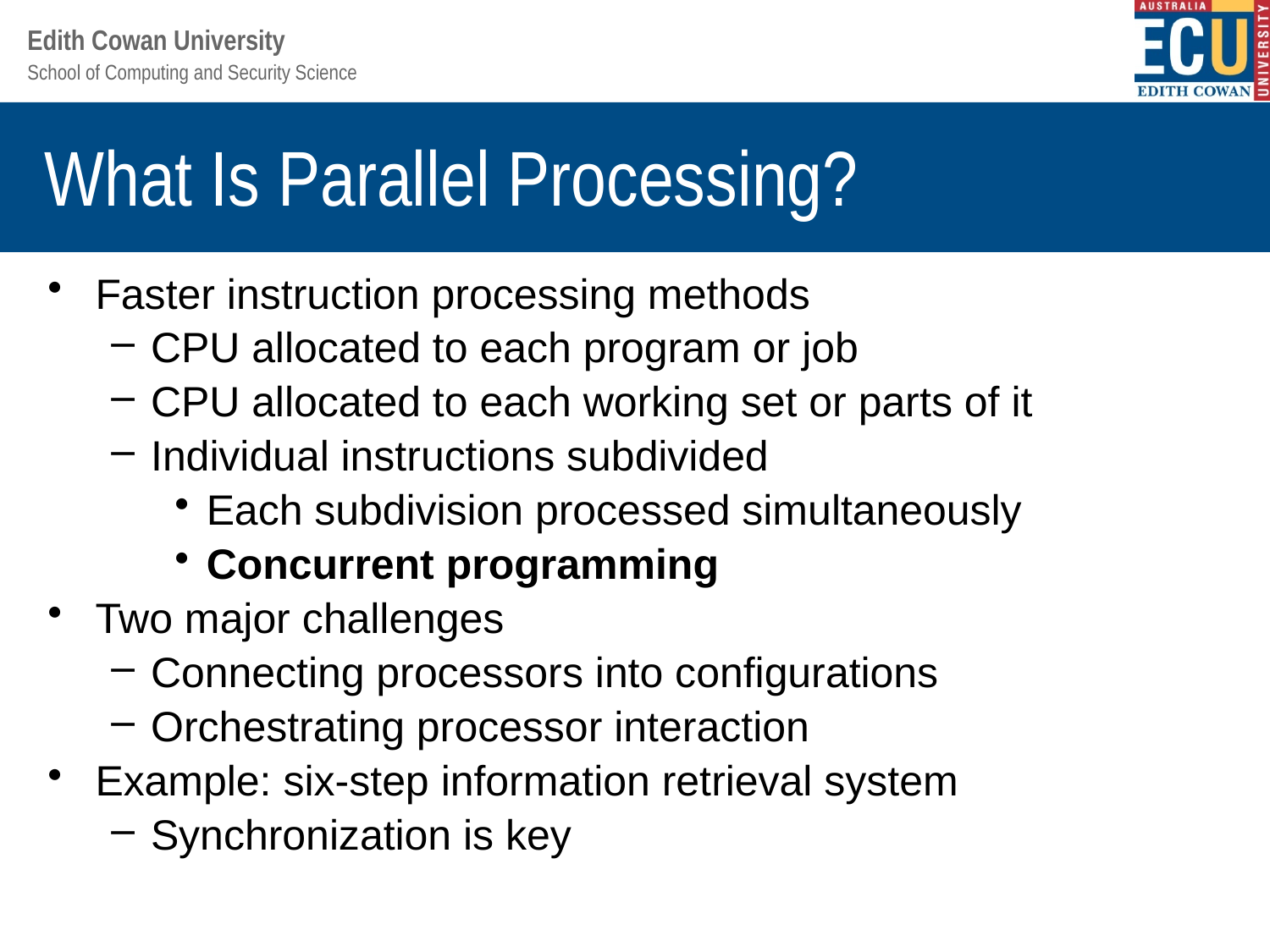

# What Is Parallel Processing?
Faster instruction processing methods
CPU allocated to each program or job
CPU allocated to each working set or parts of it
Individual instructions subdivided
Each subdivision processed simultaneously
Concurrent programming
Two major challenges
Connecting processors into configurations
Orchestrating processor interaction
Example: six-step information retrieval system
Synchronization is key